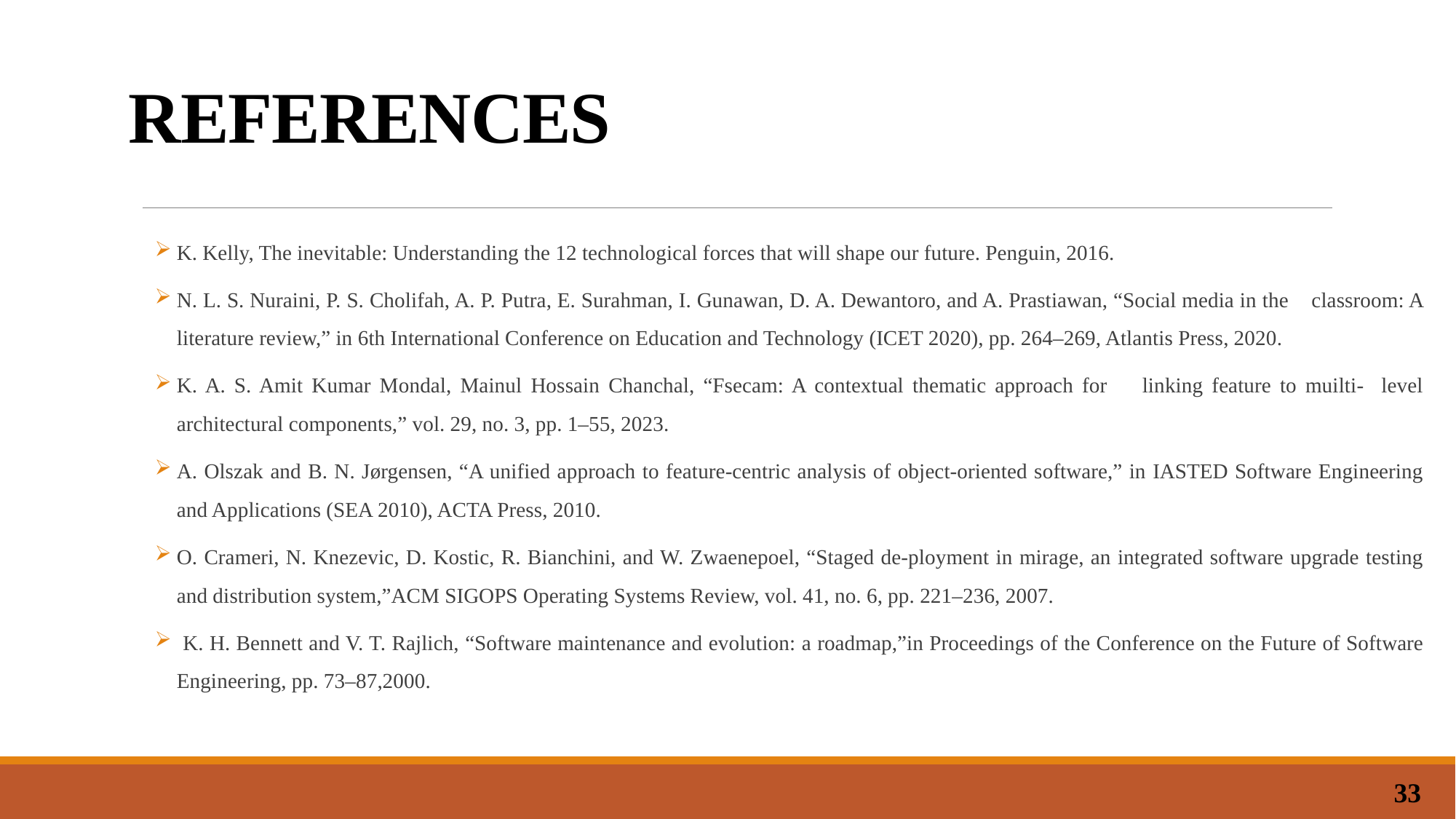

# REFERENCES
K. Kelly, The inevitable: Understanding the 12 technological forces that will shape our future. Penguin, 2016.
N. L. S. Nuraini, P. S. Cholifah, A. P. Putra, E. Surahman, I. Gunawan, D. A. Dewantoro, and A. Prastiawan, “Social media in the    classroom: A literature review,” in 6th International Conference on Education and Technology (ICET 2020), pp. 264–269, Atlantis Press, 2020.
K. A. S. Amit Kumar Mondal, Mainul Hossain Chanchal, “Fsecam: A contextual thematic approach for    linking feature to muilti-  level architectural components,” vol. 29, no. 3, pp. 1–55, 2023.
A. Olszak and B. N. Jørgensen, “A unified approach to feature-centric analysis of object-oriented software,” in IASTED Software Engineering and Applications (SEA 2010), ACTA Press, 2010.
O. Crameri, N. Knezevic, D. Kostic, R. Bianchini, and W. Zwaenepoel, “Staged de-ployment in mirage, an integrated software upgrade testing and distribution system,”ACM SIGOPS Operating Systems Review, vol. 41, no. 6, pp. 221–236, 2007.
 K. H. Bennett and V. T. Rajlich, “Software maintenance and evolution: a roadmap,”in Proceedings of the Conference on the Future of Software Engineering, pp. 73–87,2000.

33